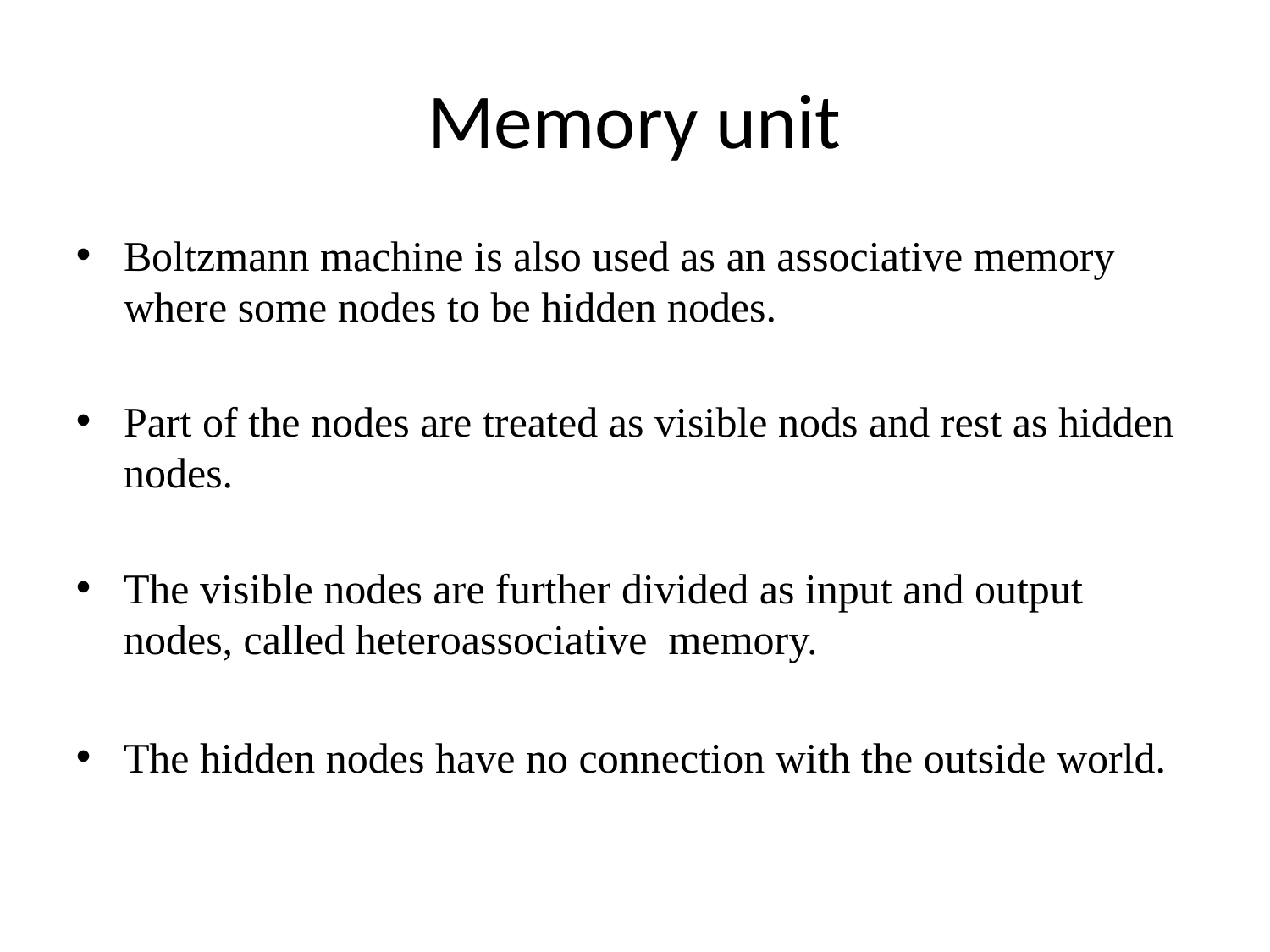

Memory unit
Boltzmann machine is also used as an associative memory where some nodes to be hidden nodes.

Part of the nodes are treated as visible nods and rest as hidden nodes.

The visible nodes are further divided as input and output nodes, called heteroassociative  memory.

The hidden nodes have no connection with the outside world.